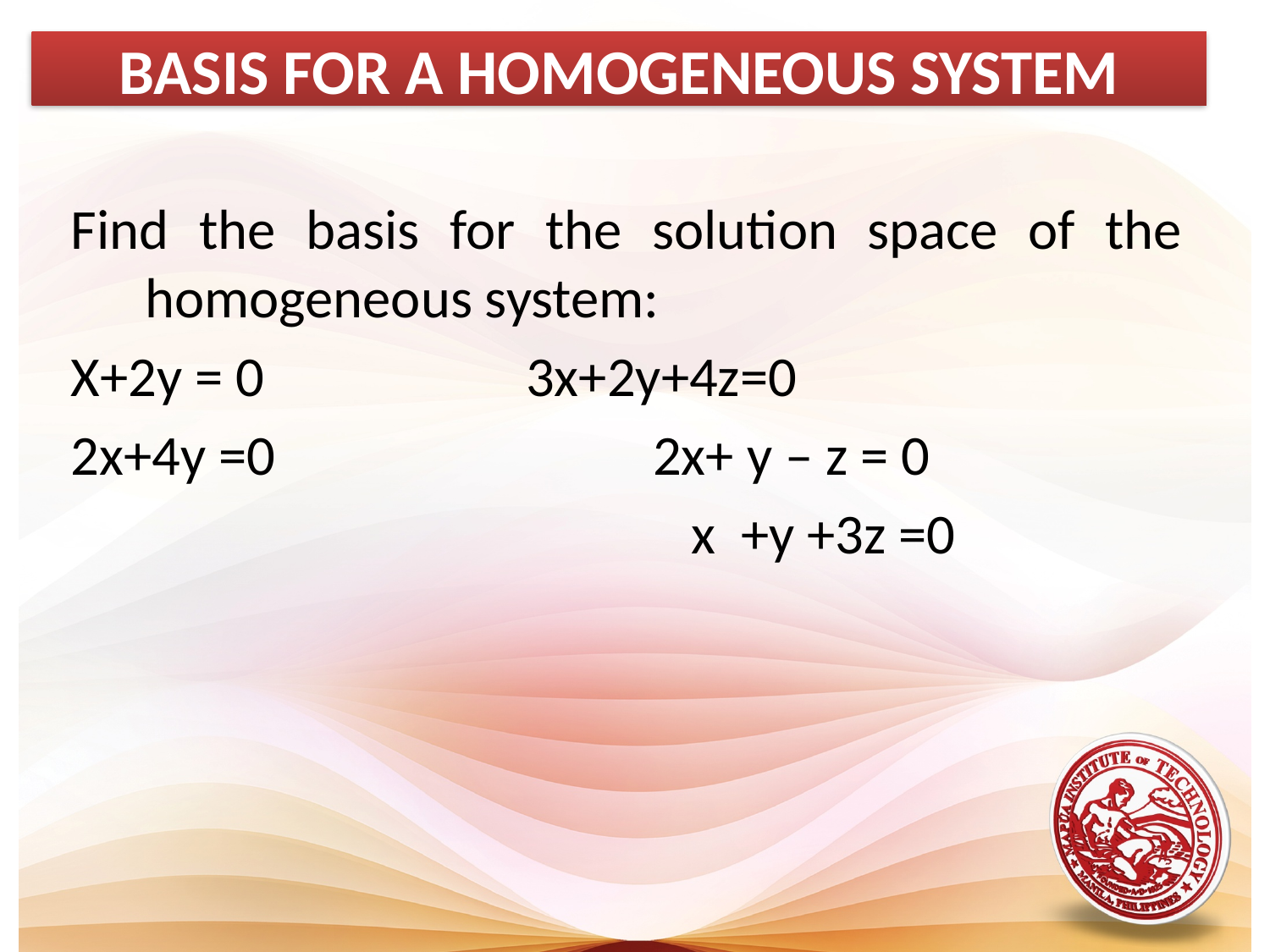

BASIS FOR A HOMOGENEOUS SYSTEM

Find the basis for the solution space of the homogeneous system:
X+2y = 0			3x+2y+4z=0
2x+4y =0			2x+ y – z = 0
					   x  +y +3z =0